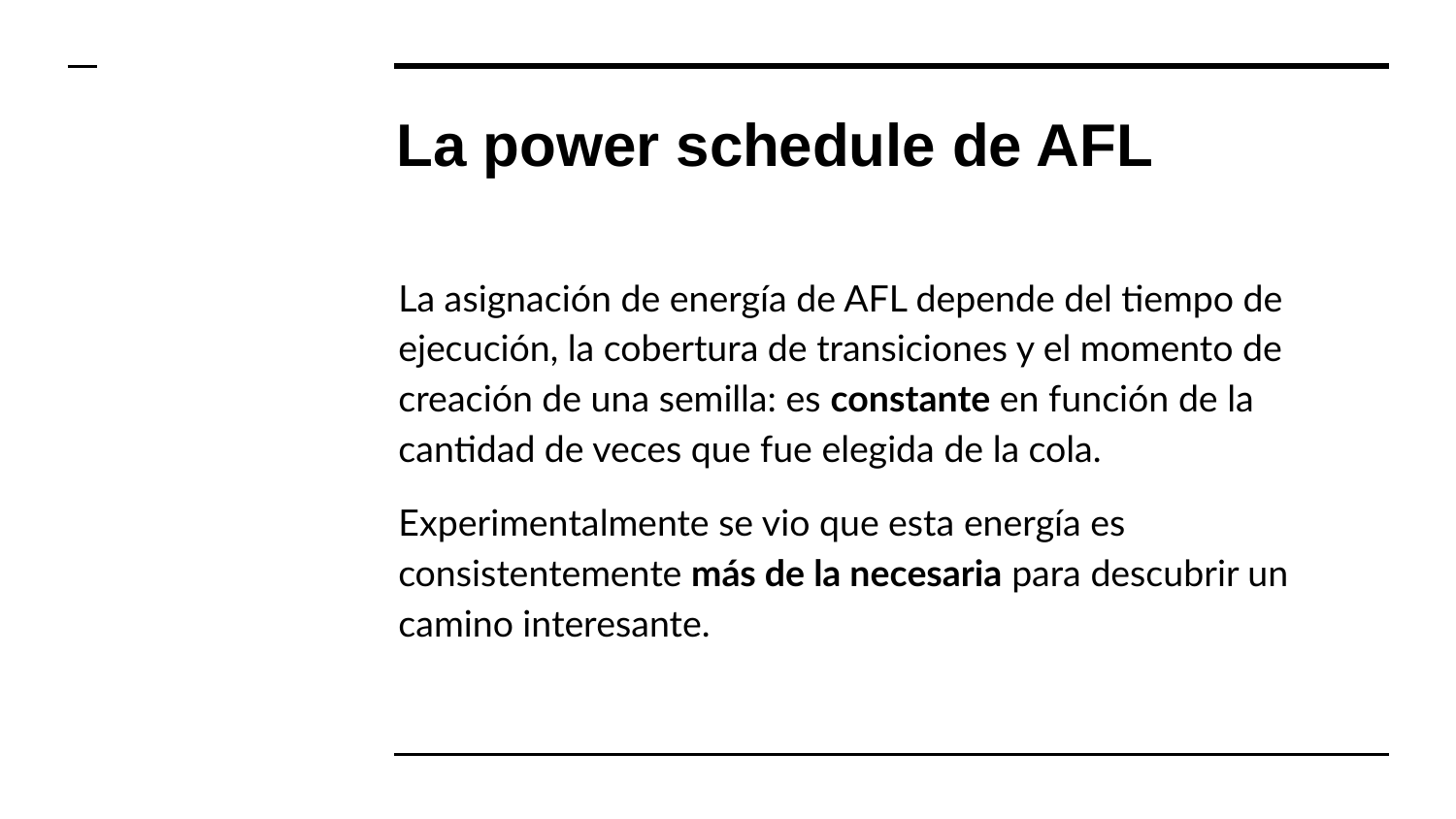

# La power schedule de AFL
La asignación de energía de AFL depende del tiempo de ejecución, la cobertura de transiciones y el momento de creación de una semilla: es constante en función de la cantidad de veces que fue elegida de la cola.
Experimentalmente se vio que esta energía es consistentemente más de la necesaria para descubrir un camino interesante.